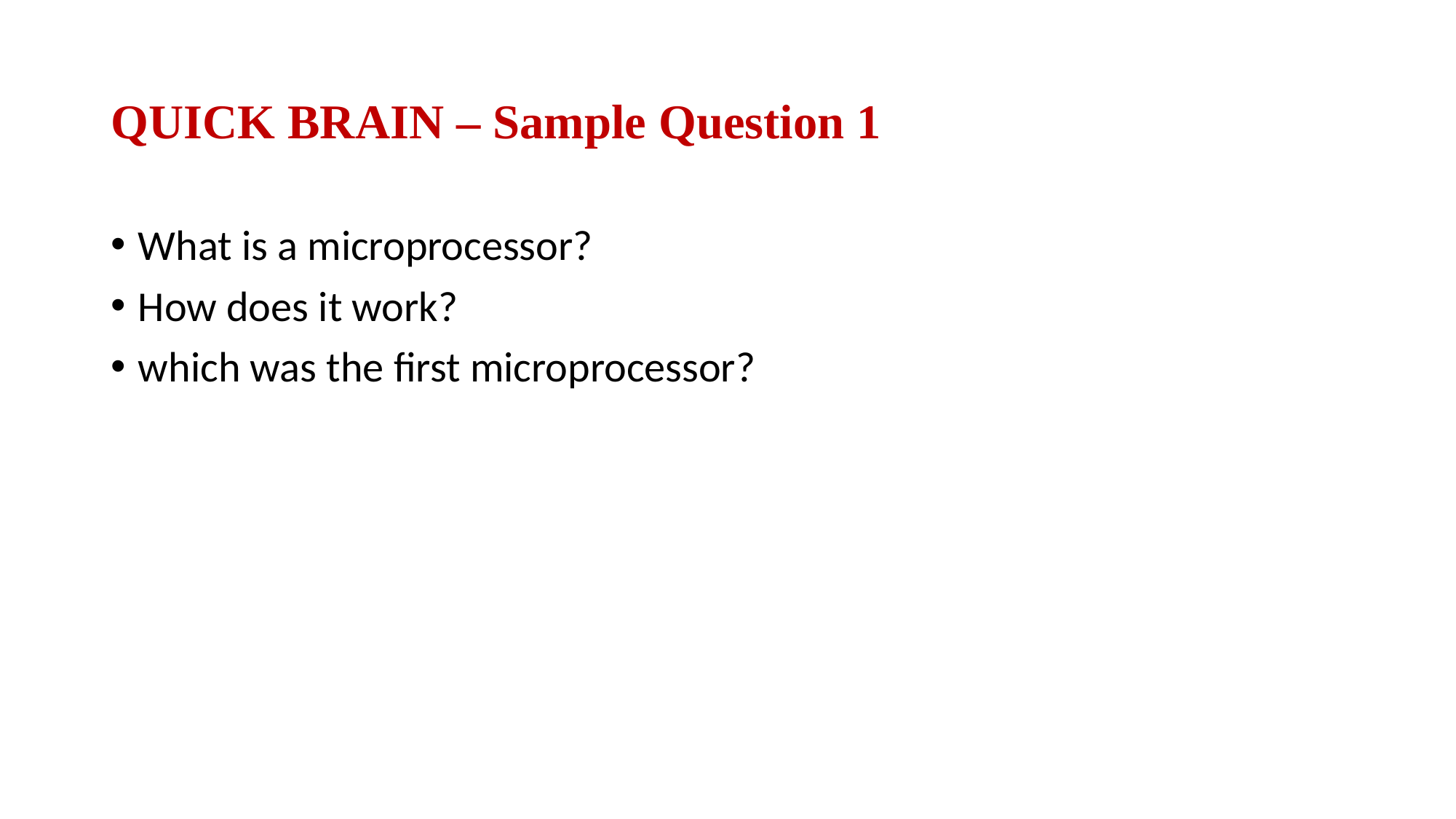

# QUICK BRAIN – Sample Question 1
What is a microprocessor?
How does it work?
which was the first microprocessor?